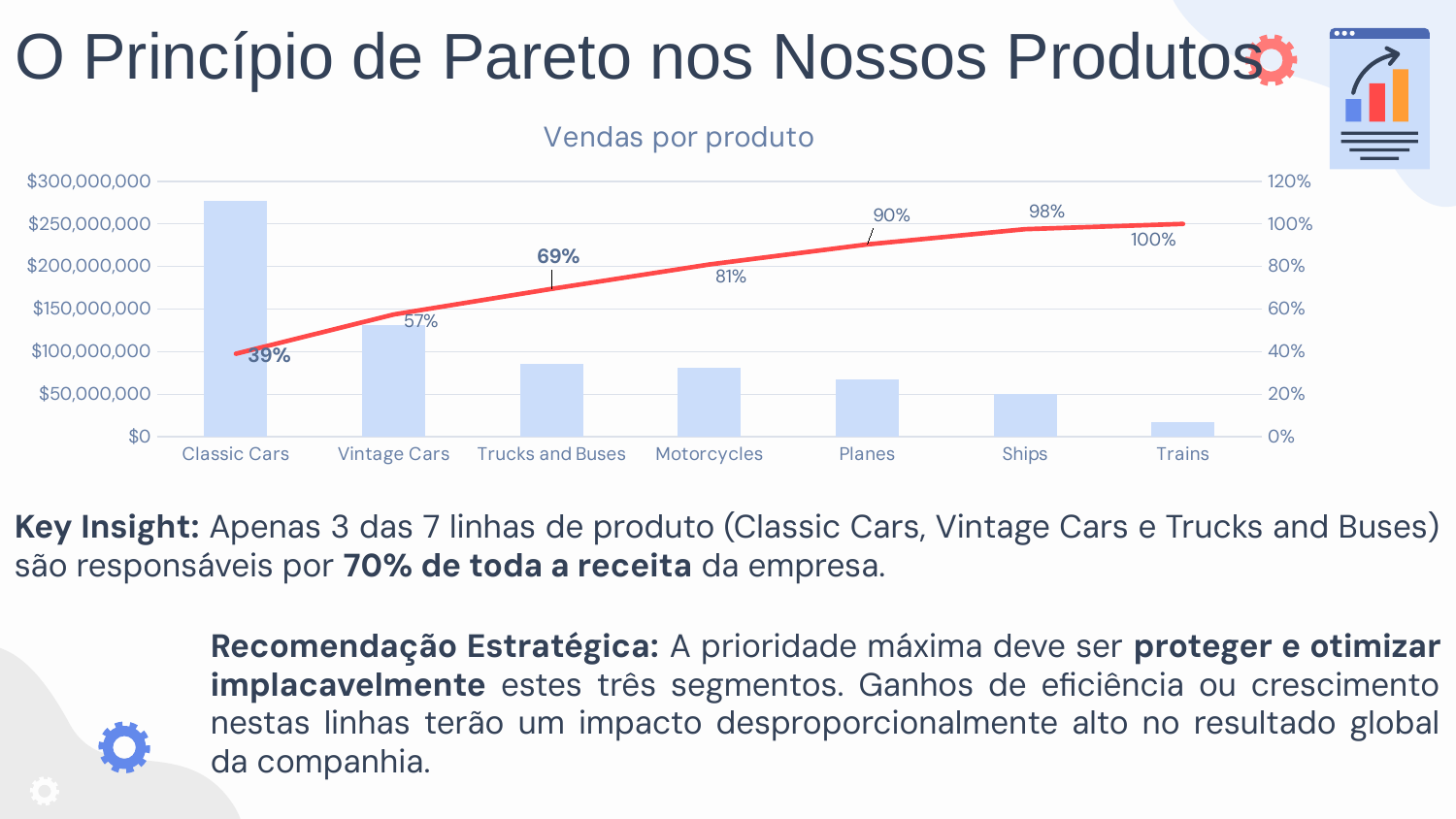

# O Princípio de Pareto nos Nossos Produtos

### Chart: Vendas por produto

| Category | Vendas Abs. | Freq. Acum. |
|---|---|---|
| Classic Cars | 276821326.0 | 0.3902595698675547 |
| Vintage Cars | 130685341.0 | 0.5744982833496753 |
| Trucks and Buses | 85246814.0 | 0.6946782761448094 |
| Motorcycles | 81387688.0 | 0.8094177168170744 |
| Planes | 66861207.0 | 0.9036778891155249 |
| Ships | 50772738.0 | 0.9752567200502414 |
| Trains | 17551056.0 | 1.0 |
Key Insight: Apenas 3 das 7 linhas de produto (Classic Cars, Vintage Cars e Trucks and Buses) são responsáveis por 70% de toda a receita da empresa.
Recomendação Estratégica: A prioridade máxima deve ser proteger e otimizar implacavelmente estes três segmentos. Ganhos de eficiência ou crescimento nestas linhas terão um impacto desproporcionalmente alto no resultado global da companhia.